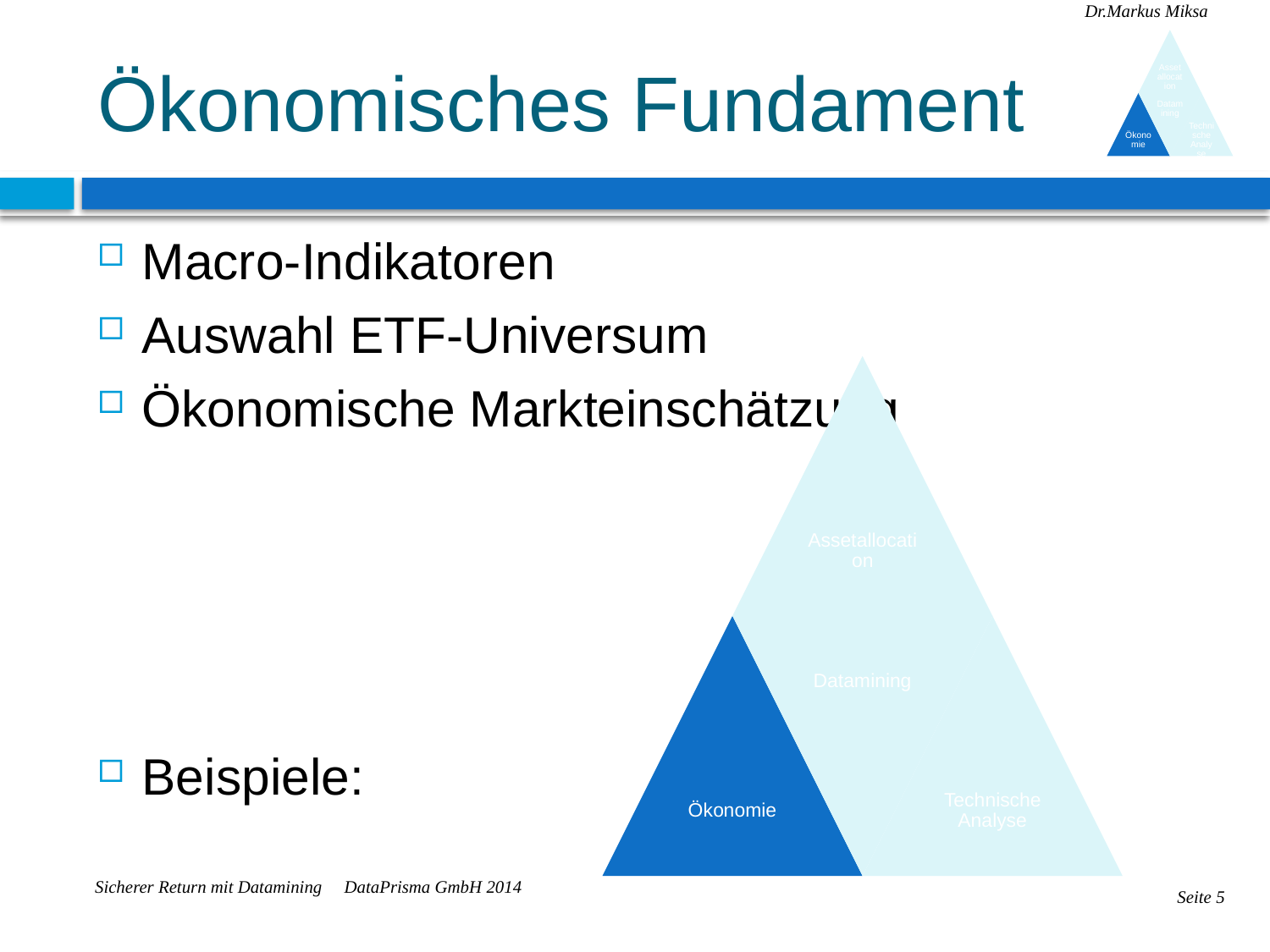

Assetallocation
Ökonomie
Datamining
Technische Analyse
# Ökonomisches Fundament
Macro-Indikatoren
Auswahl ETF-Universum
Ökonomische Markteinschätzung

Beispiele:
Assetallocation
Ökonomie
Datamining
Technische Analyse